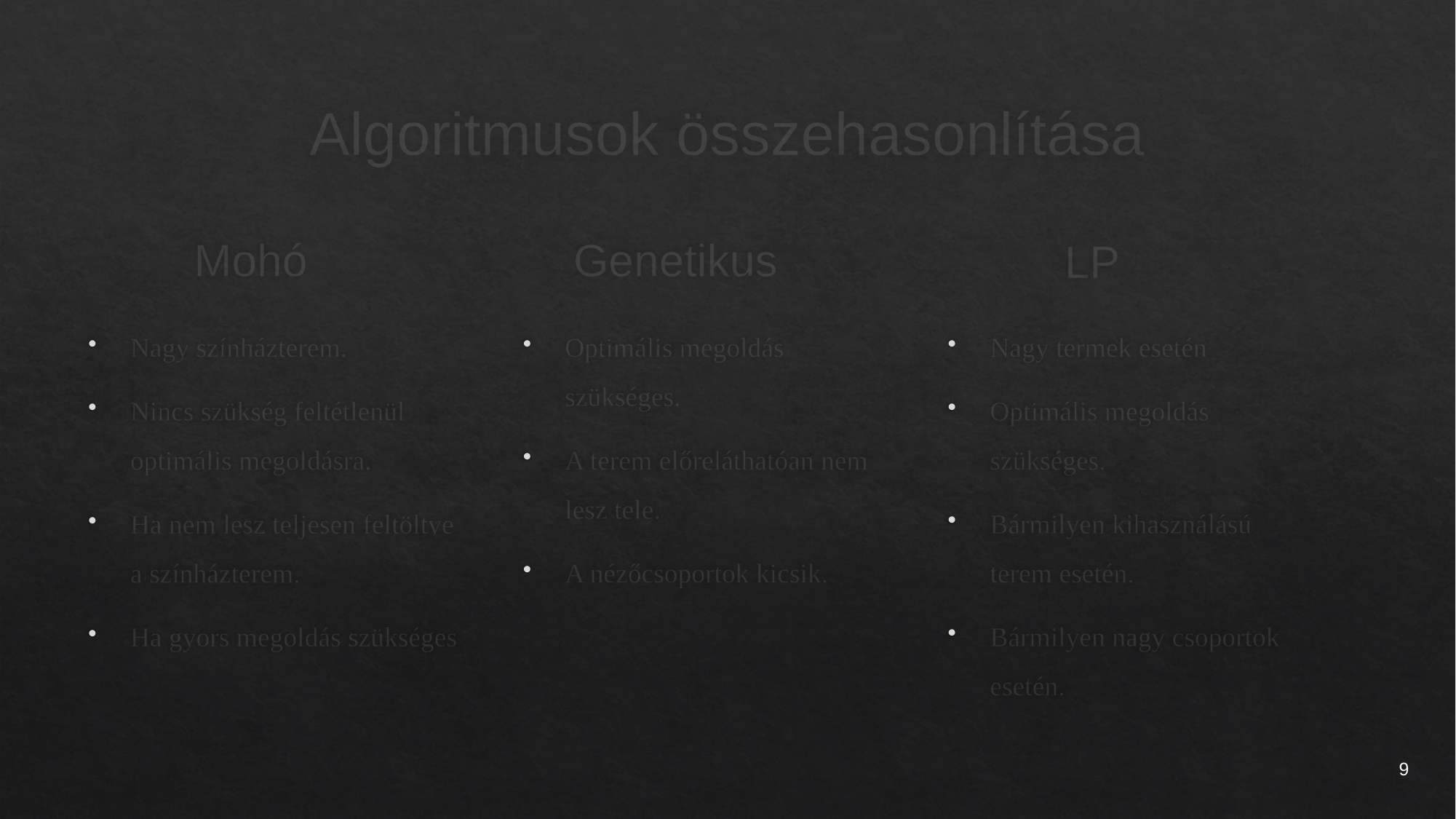

# Algoritmusok összehasonlítása
Mohó
Genetikus
LP
Nagy termek esetén
Optimális megoldás szükséges.
Bármilyen kihasználású terem esetén.
Bármilyen nagy csoportok esetén.

Optimális megoldás szükséges.
A terem előreláthatóan nem lesz tele.
A nézőcsoportok kicsik.
Nagy színházterem.
Nincs szükség feltétlenül optimális megoldásra.
Ha nem lesz teljesen feltöltve a színházterem.
Ha gyors megoldás szükséges

9